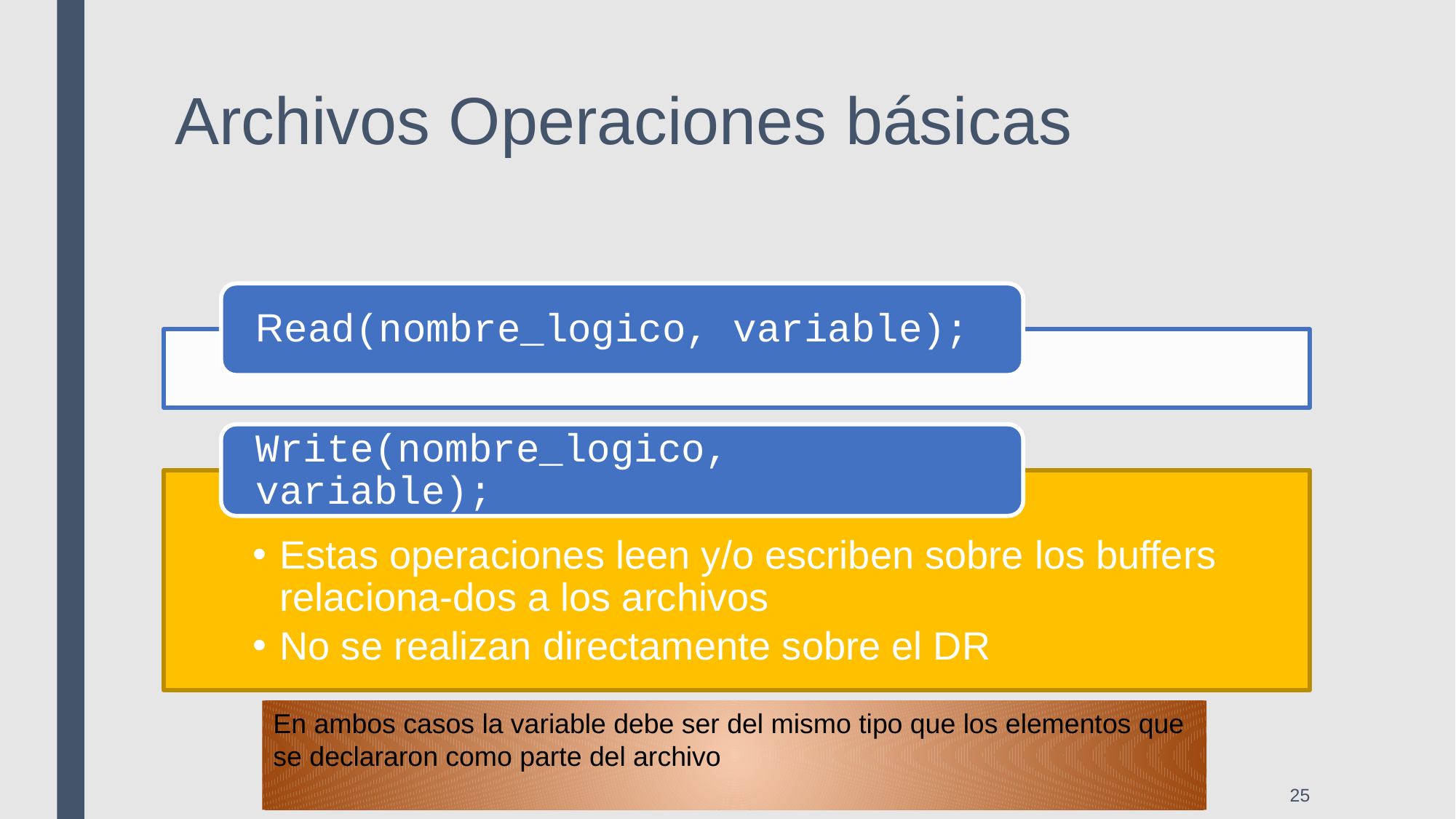

# Archivos Operaciones básicas

Read(nombre_logico, variable);

Write(nombre_logico, variable);

Estas operaciones leen y/o escriben sobre los buffers relaciona-dos a los archivos
No se realizan directamente sobre el DR
En ambos casos la variable debe ser del mismo tipo que los elementos que se declararon como parte del archivo

25